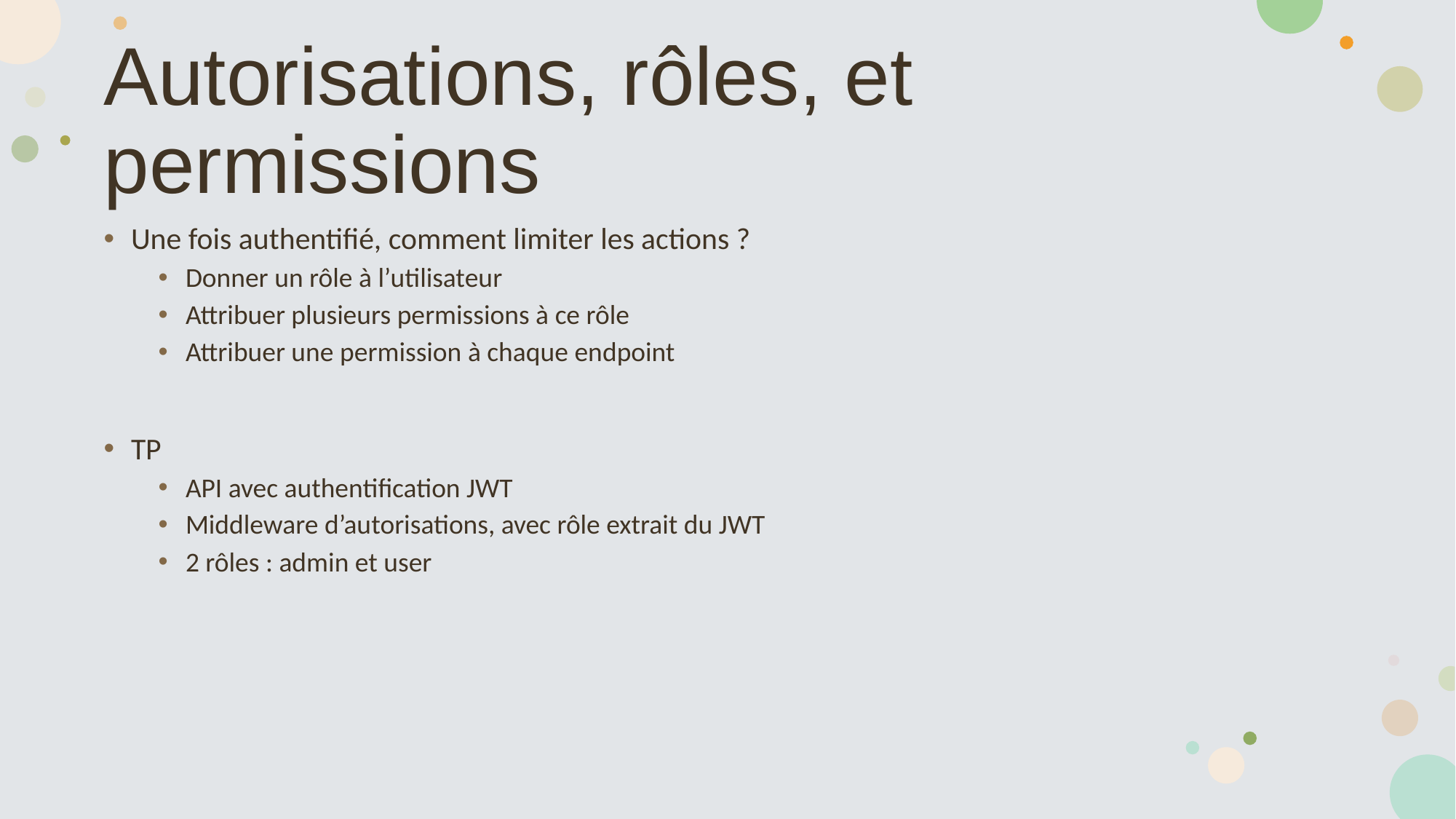

# Autorisations, rôles, et permissions
Une fois authentifié, comment limiter les actions ?
Donner un rôle à l’utilisateur
Attribuer plusieurs permissions à ce rôle
Attribuer une permission à chaque endpoint

TP
API avec authentification JWT
Middleware d’autorisations, avec rôle extrait du JWT
2 rôles : admin et user